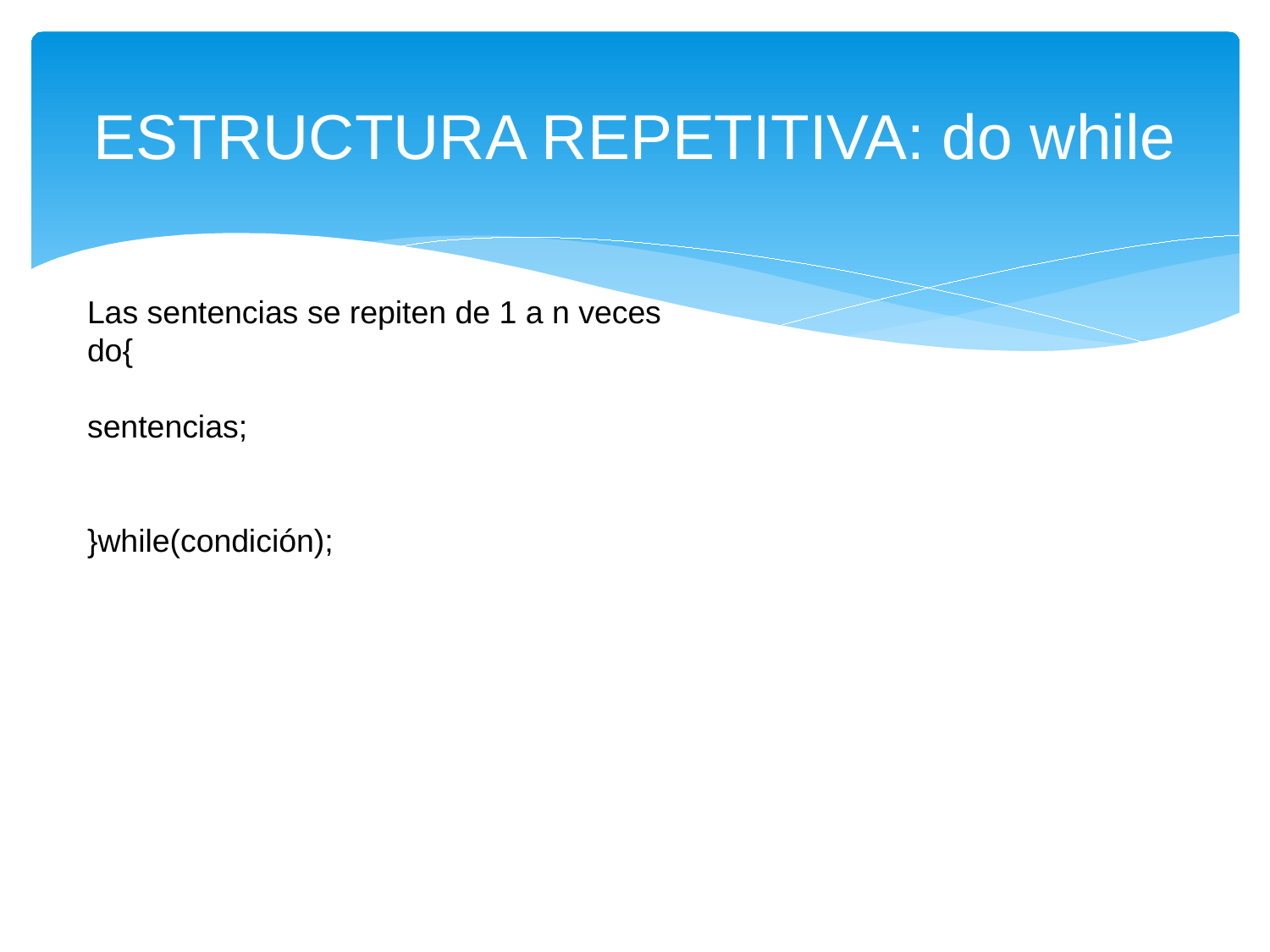

# ESTRUCTURA REPETITIVA: do while
Las sentencias se repiten de 1 a n veces
do{

sentencias;

}while(condición);